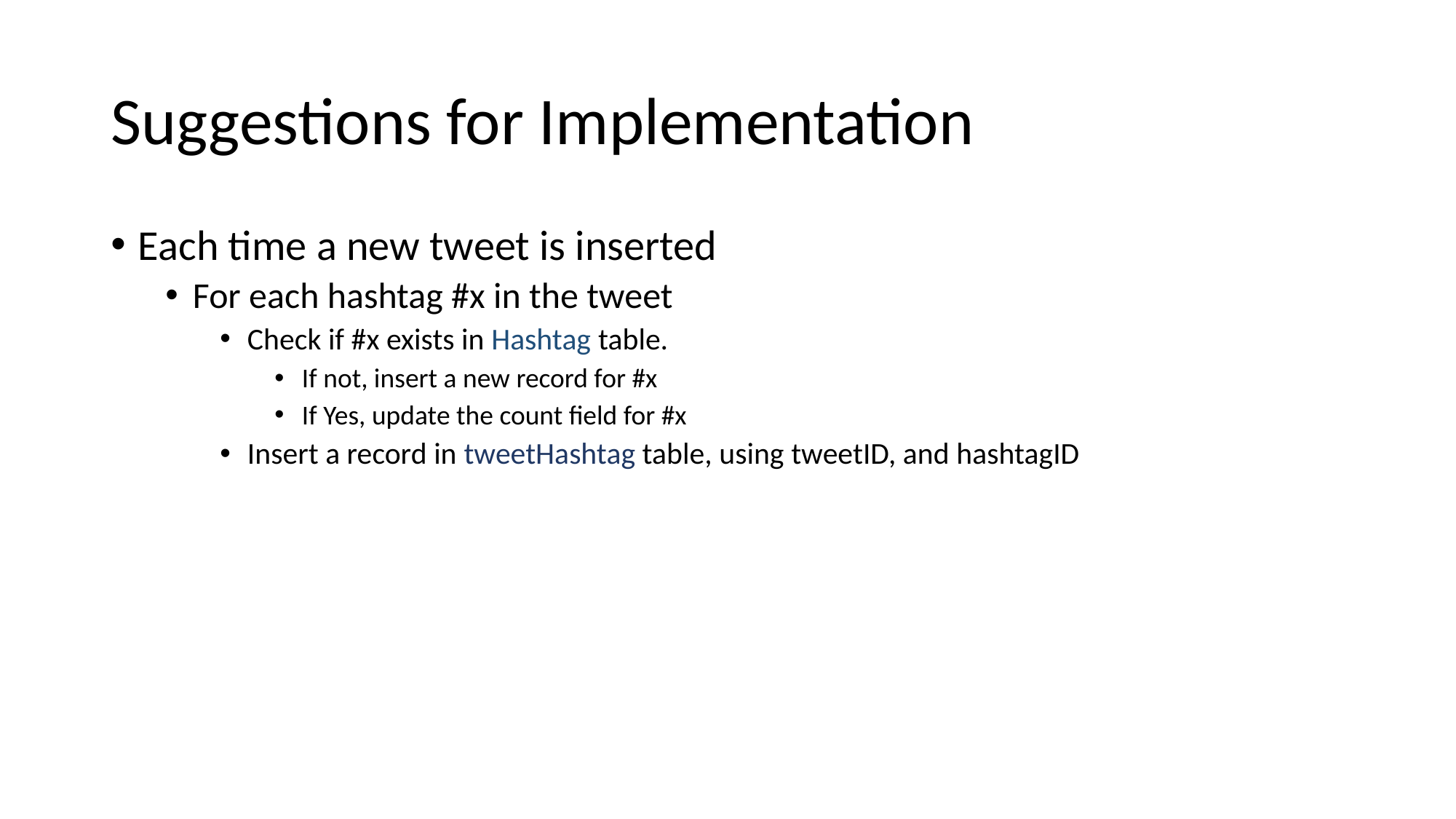

# Suggestions for Implementation
Each time a new tweet is inserted
For each hashtag #x in the tweet
Check if #x exists in Hashtag table.
If not, insert a new record for #x
If Yes, update the count field for #x
Insert a record in tweetHashtag table, using tweetID, and hashtagID